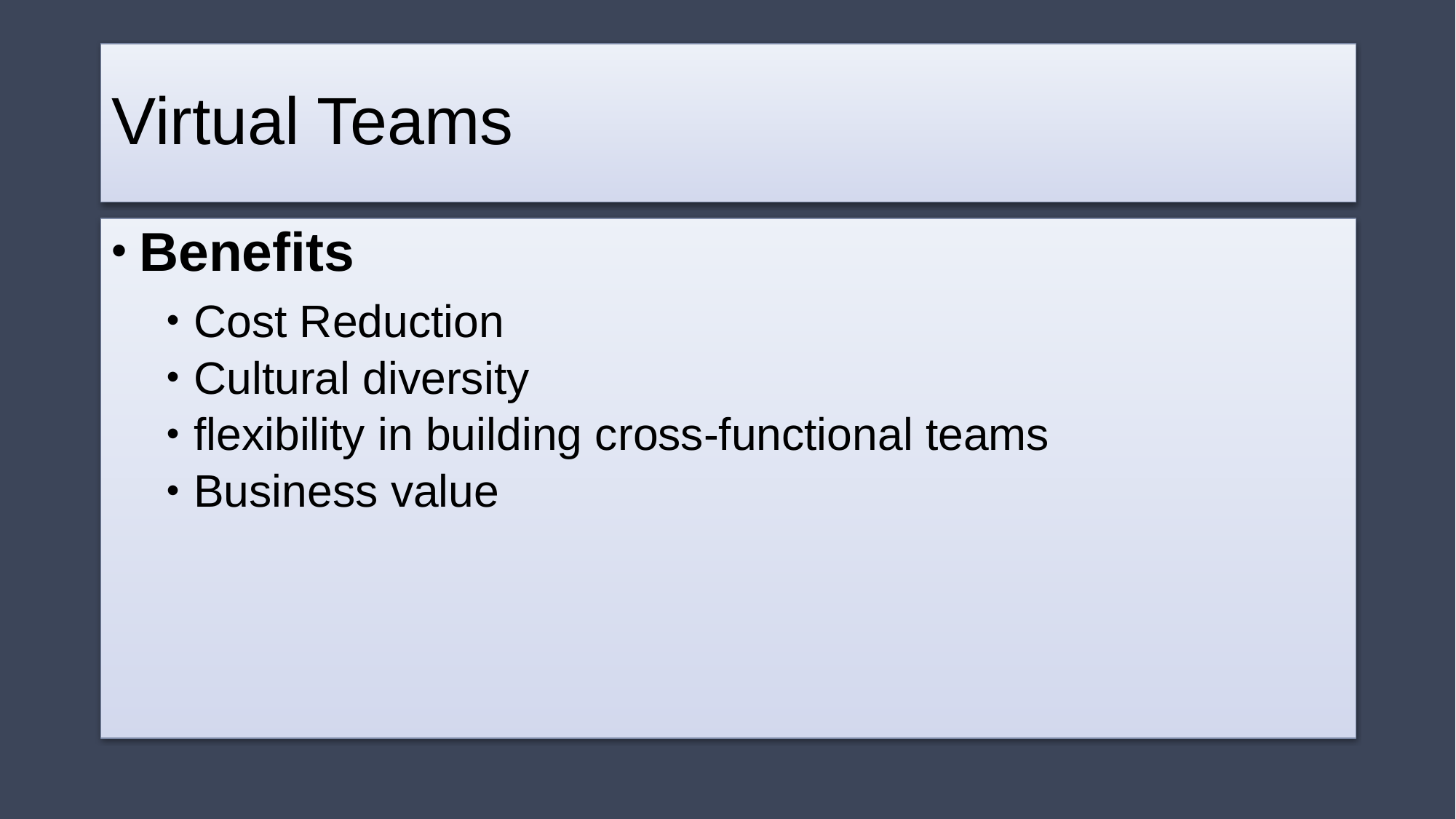

# Virtual Teams
Benefits
Cost Reduction
Cultural diversity
flexibility in building cross-functional teams
Business value